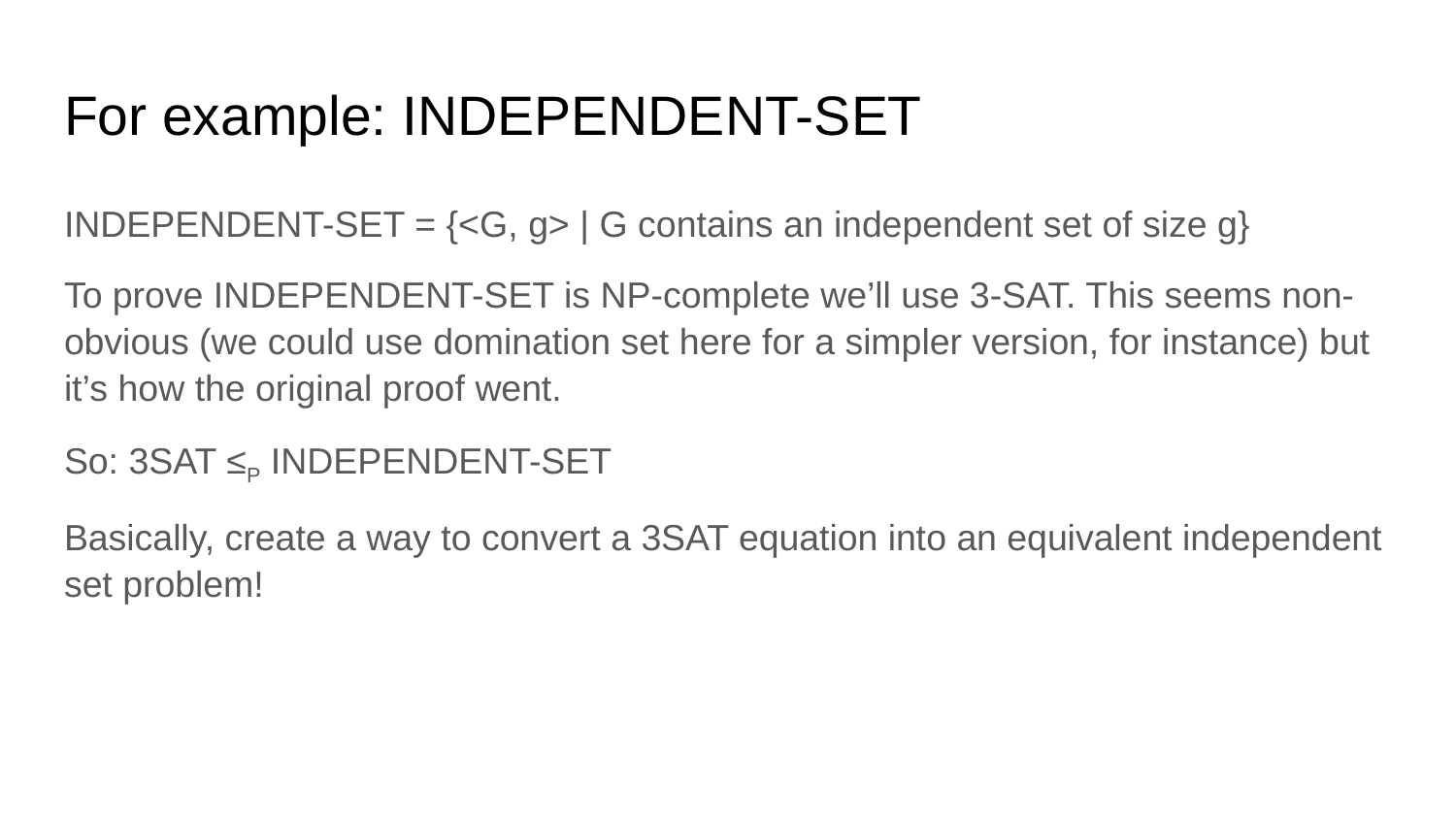

# For example: INDEPENDENT-SET
INDEPENDENT-SET = {<G, g> | G contains an independent set of size g}
To prove INDEPENDENT-SET is NP-complete we’ll use 3-SAT. This seems non-obvious (we could use domination set here for a simpler version, for instance) but it’s how the original proof went.
So: 3SAT ≤P INDEPENDENT-SET
Basically, create a way to convert a 3SAT equation into an equivalent independent set problem!